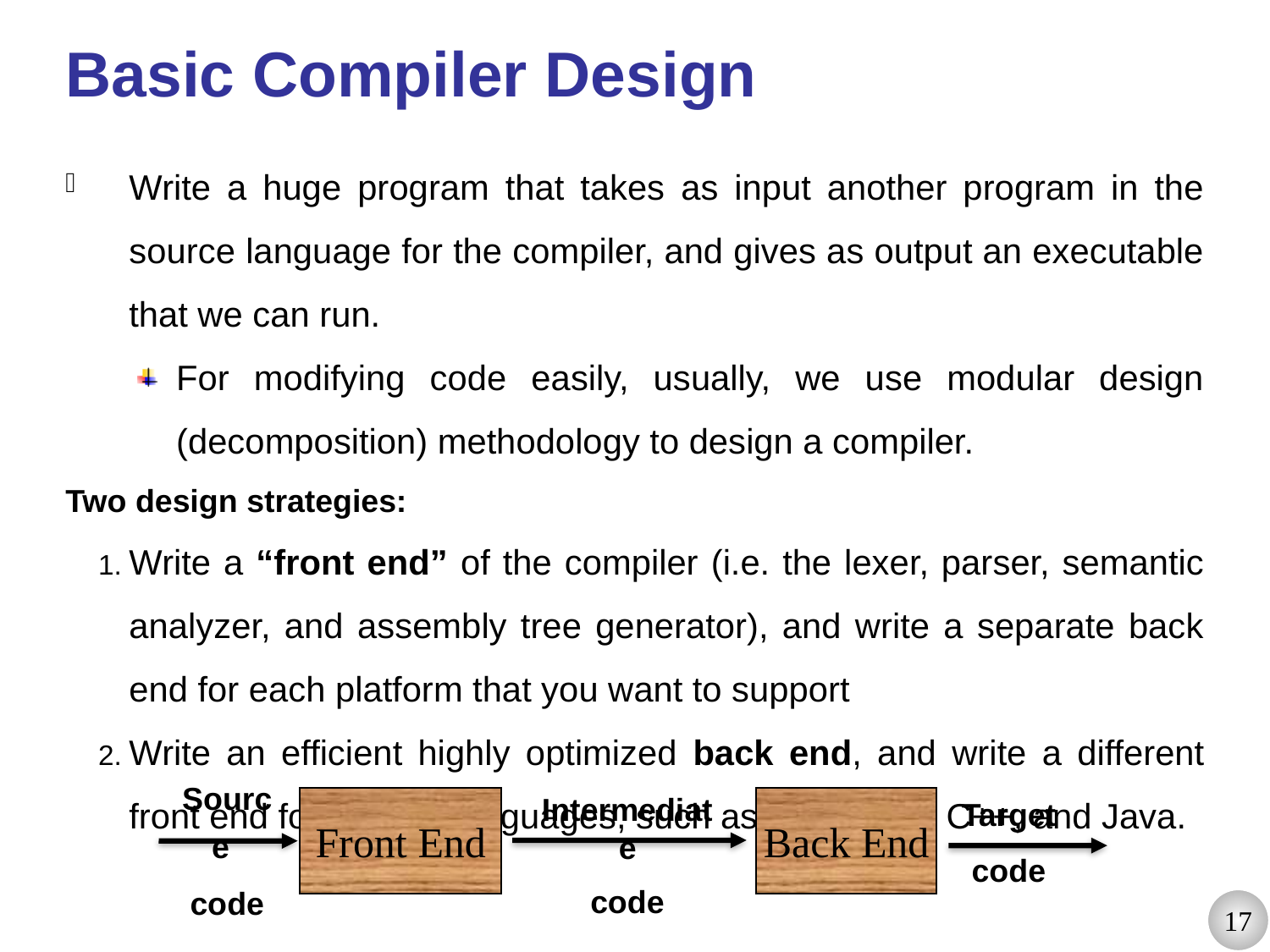

# Basic Compiler Design
Write a huge program that takes as input another program in the source language for the compiler, and gives as output an executable that we can run.
For modifying code easily, usually, we use modular design (decomposition) methodology to design a compiler.
Two design strategies:
Write a “front end” of the compiler (i.e. the lexer, parser, semantic analyzer, and assembly tree generator), and write a separate back end for each platform that you want to support
Write an efficient highly optimized back end, and write a different front end for several languages, such as Fortran, C, C++, and Java.
Source
code
Target
code
Intermediate
code
Front End
Back End